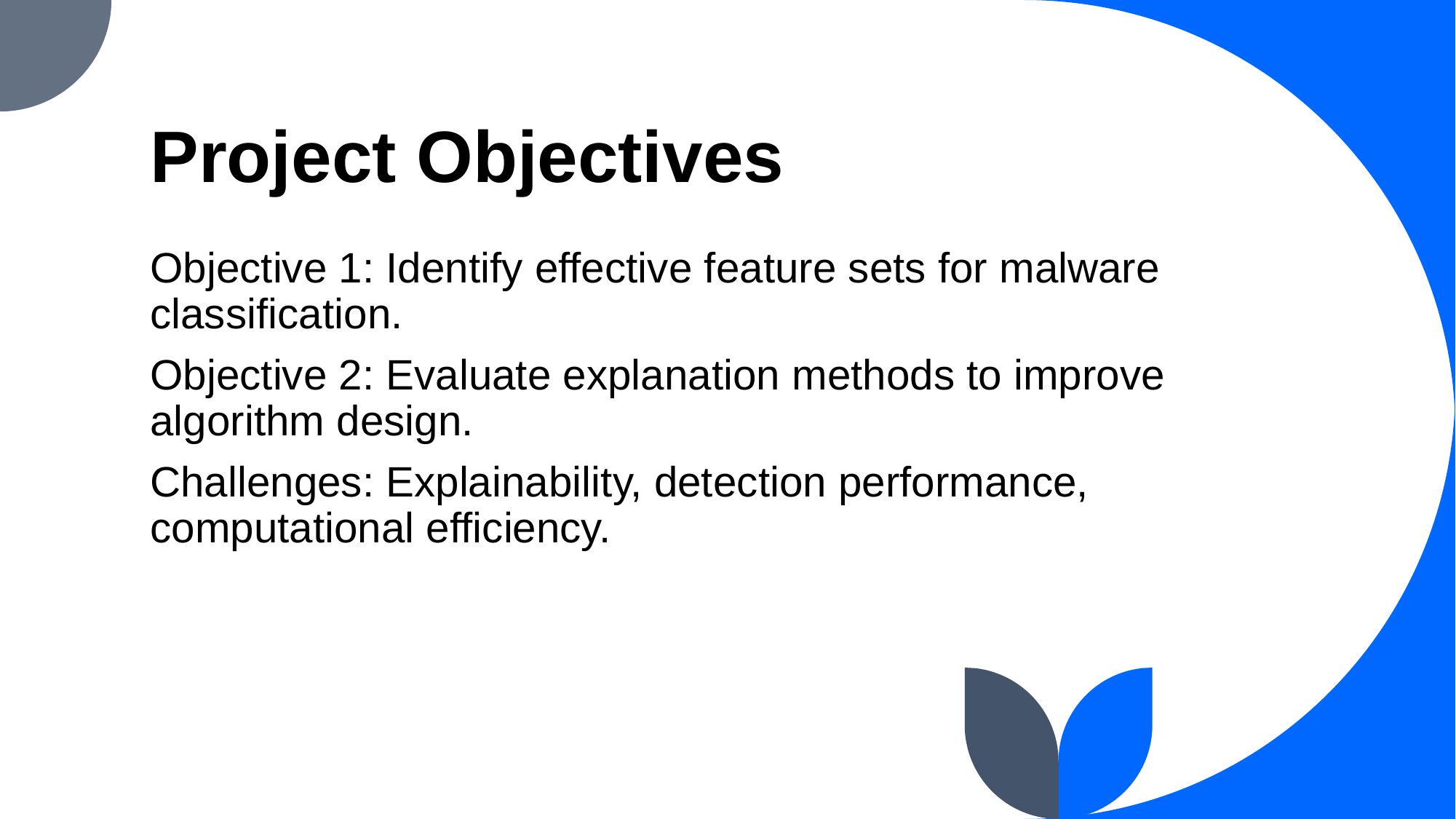

# Project Objectives
Objective 1: Identify effective feature sets for malware classification.
Objective 2: Evaluate explanation methods to improve algorithm design.
Challenges: Explainability, detection performance, computational efficiency.